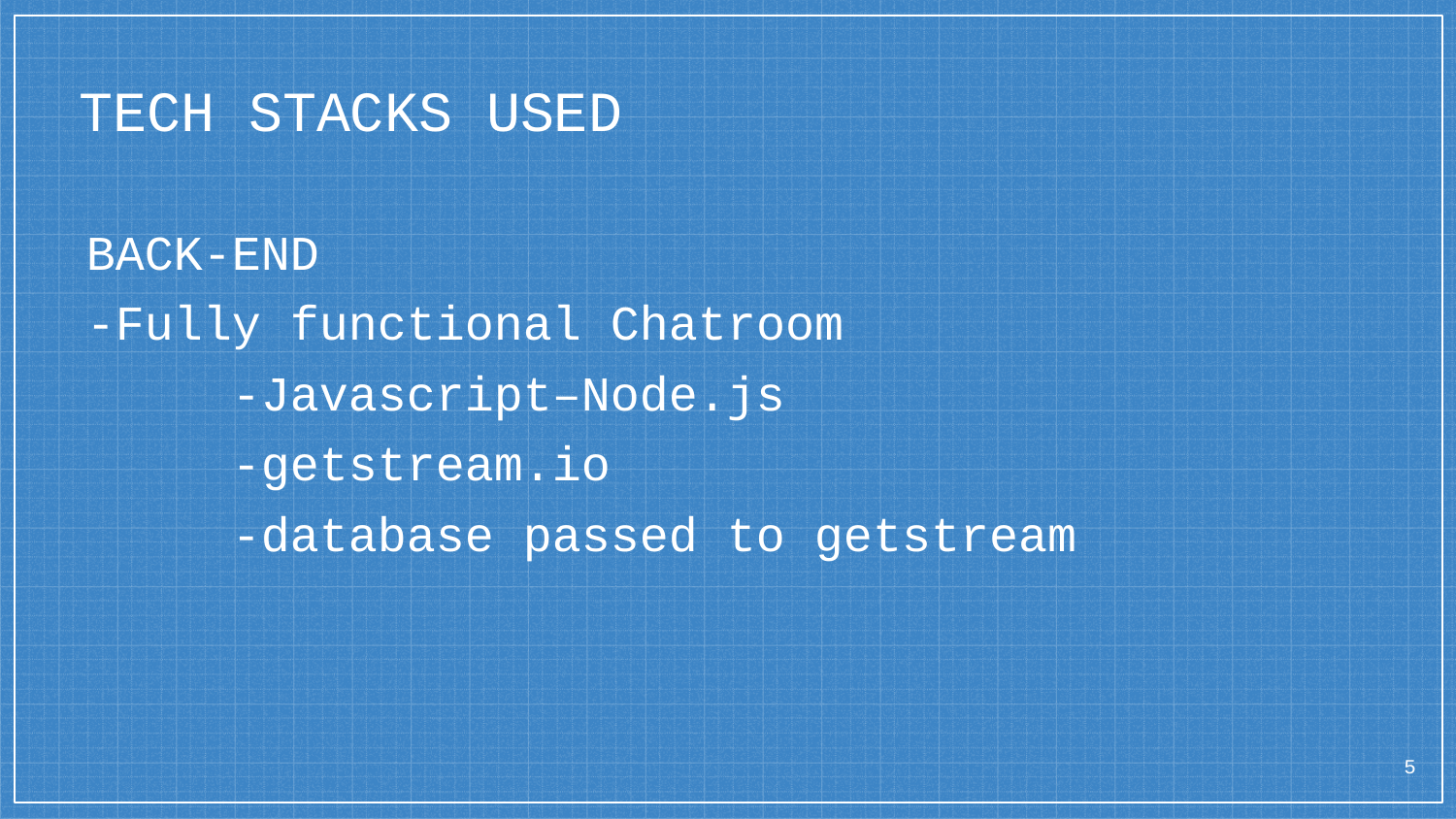

# TECH STACKS USED
BACK-END
-Fully functional Chatroom
	-Javascript–Node.js
	-getstream.io
	-database passed to getstream
5